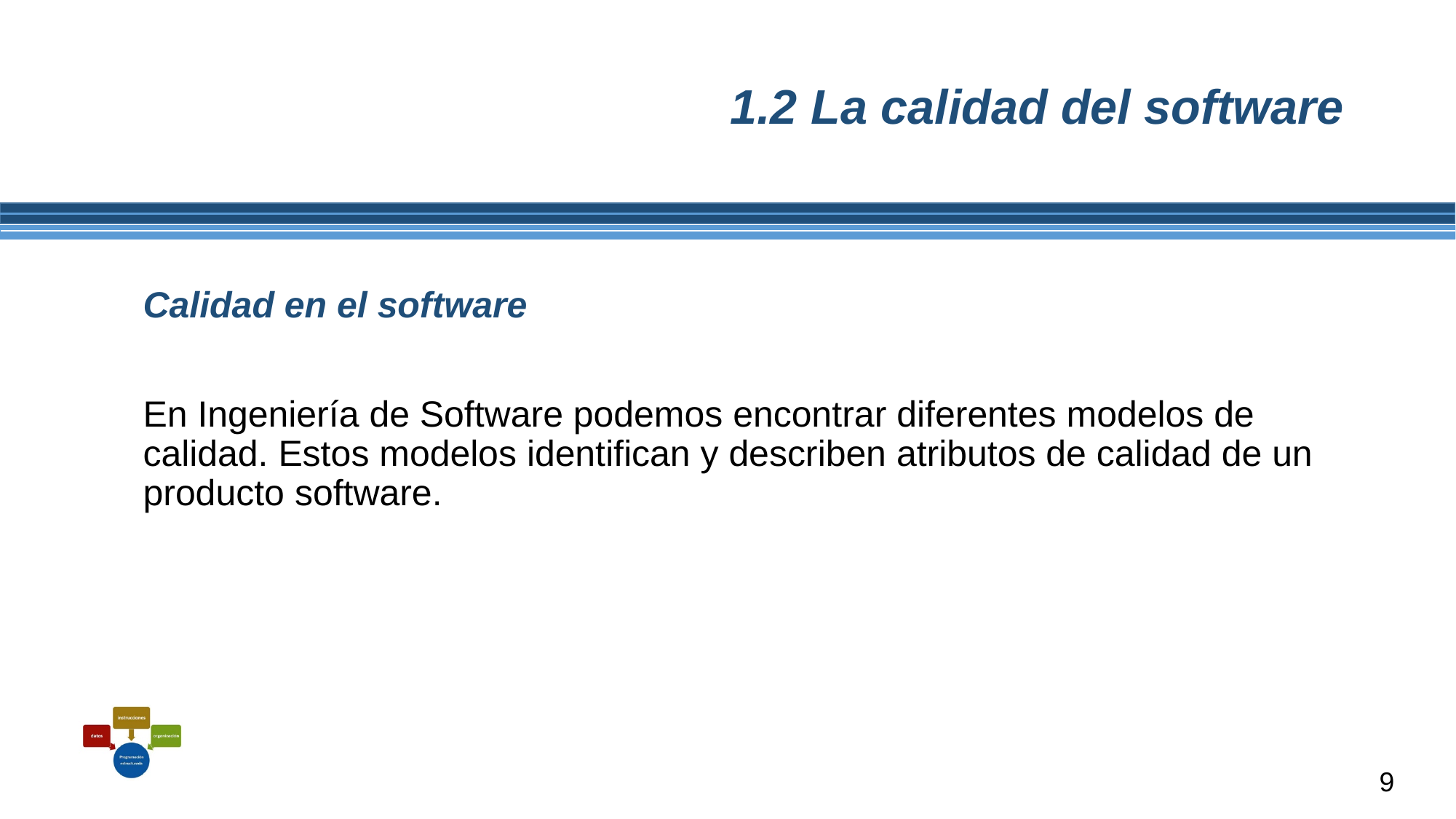

# 1.2 La calidad del software

Calidad en el software

En Ingeniería de Software podemos encontrar diferentes modelos de calidad. Estos modelos identifican y describen atributos de calidad de un producto software.

9